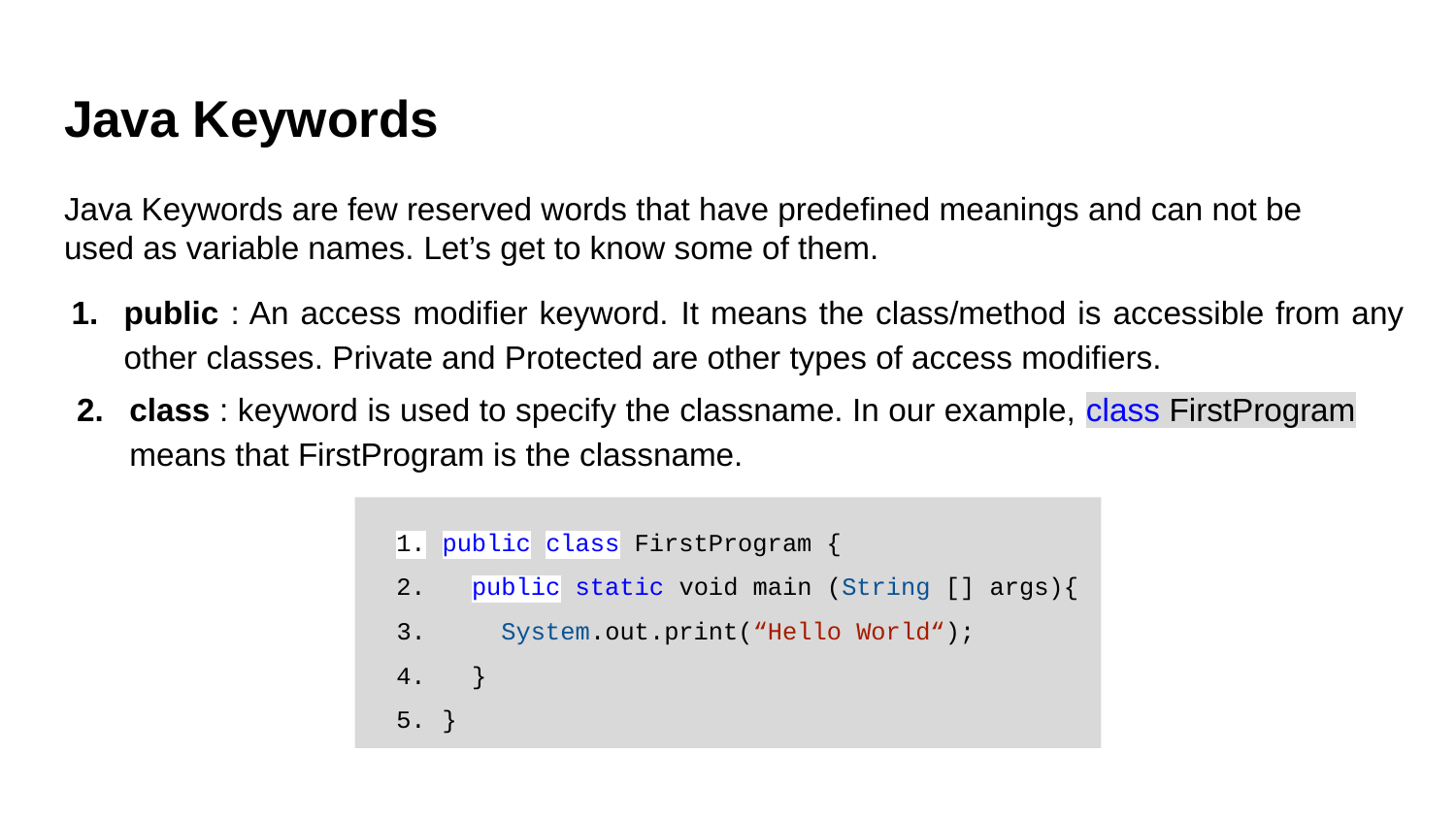

# Java Keywords
Java Keywords are few reserved words that have predefined meanings and can not be used as variable names. Let’s get to know some of them.
public : An access modifier keyword. It means the class/method is accessible from any other classes. Private and Protected are other types of access modifiers.

class : keyword is used to specify the classname. In our example, class FirstProgram means that FirstProgram is the classname.
public class FirstProgram {
  public static void main (String [] args){
    System.out.print(“Hello World“);
  }
}